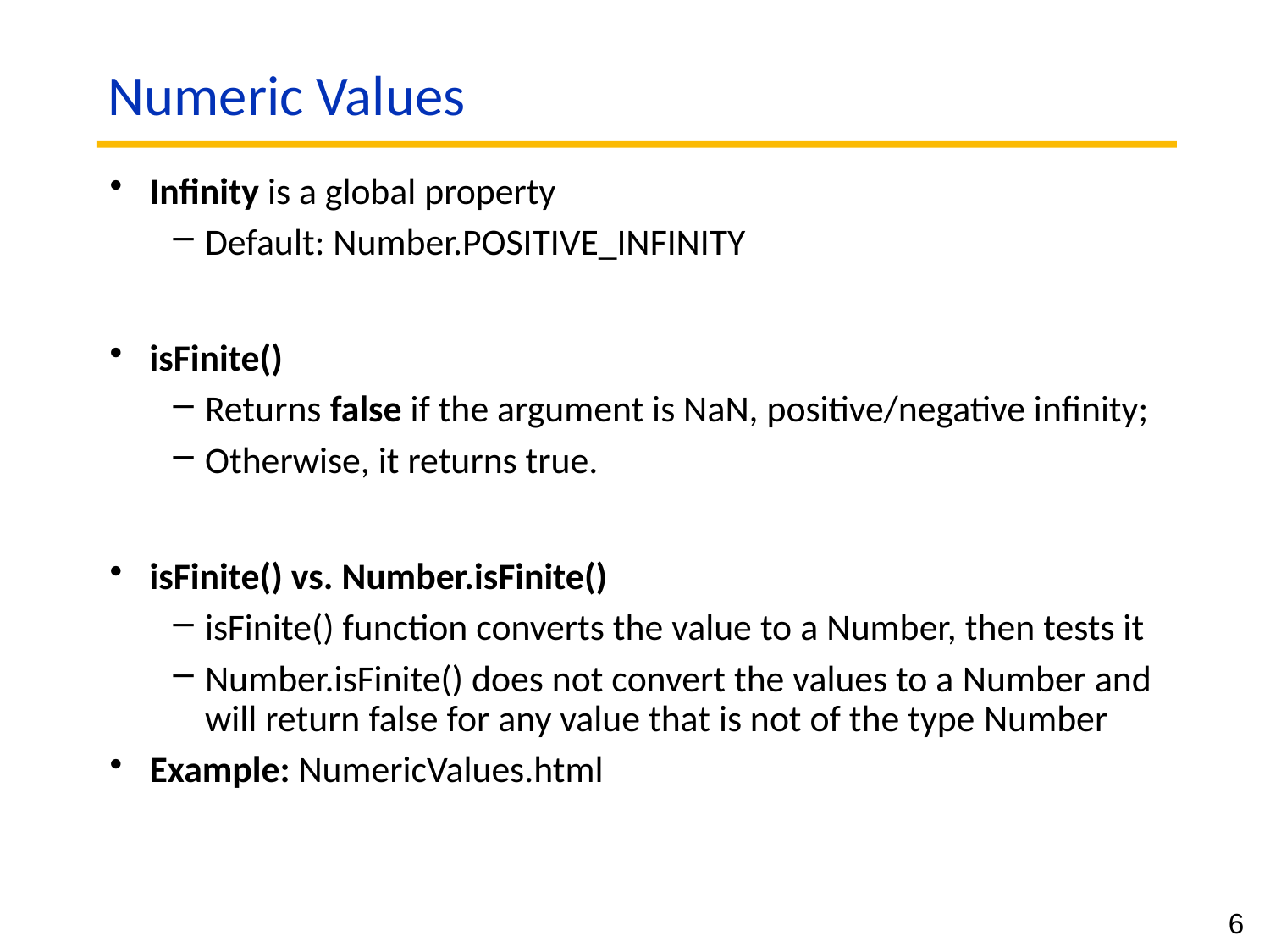

# Numeric Values
Infinity is a global property
Default: Number.POSITIVE_INFINITY

isFinite()
Returns false if the argument is NaN, positive/negative infinity;
Otherwise, it returns true.

isFinite() vs. Number.isFinite()
isFinite() function converts the value to a Number, then tests it
Number.isFinite() does not convert the values to a Number and will return false for any value that is not of the type Number
Example: NumericValues.html